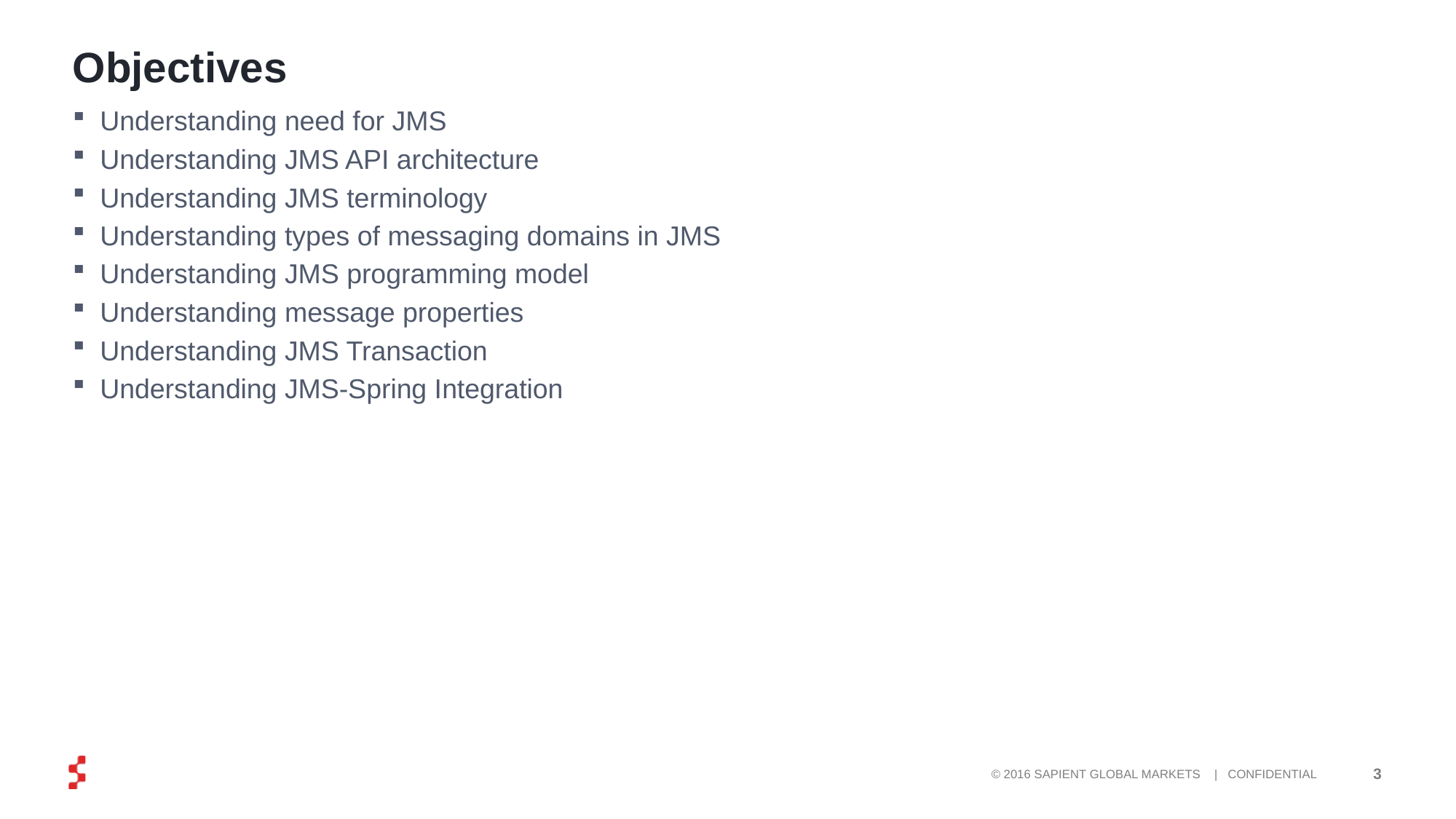

# Objectives
Understanding need for JMS
Understanding JMS API architecture
Understanding JMS terminology
Understanding types of messaging domains in JMS
Understanding JMS programming model
Understanding message properties
Understanding JMS Transaction
Understanding JMS-Spring Integration